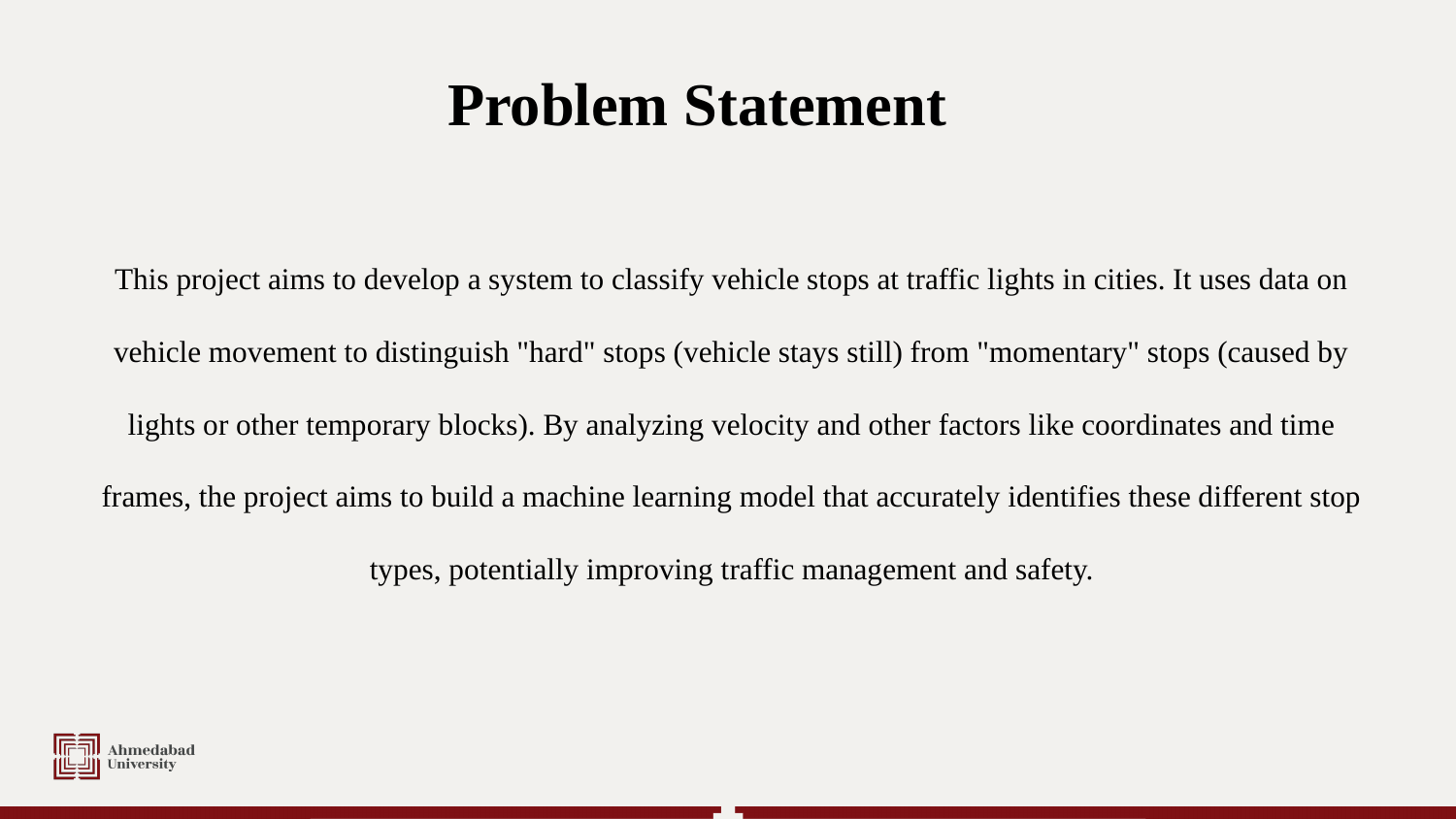

# Problem Statement

This project aims to develop a system to classify vehicle stops at traffic lights in cities. It uses data on vehicle movement to distinguish "hard" stops (vehicle stays still) from "momentary" stops (caused by lights or other temporary blocks). By analyzing velocity and other factors like coordinates and time frames, the project aims to build a machine learning model that accurately identifies these different stop types, potentially improving traffic management and safety.